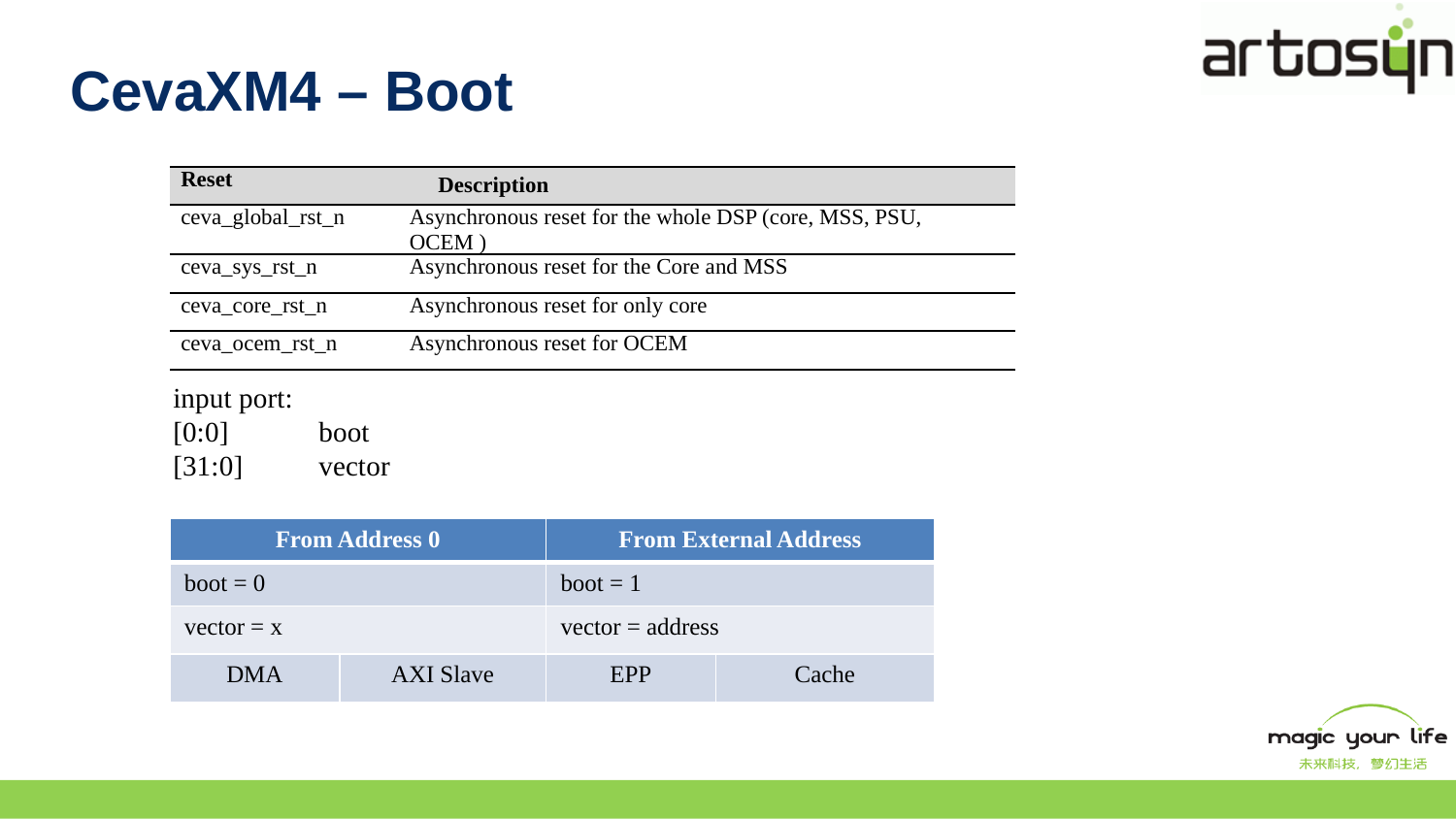

# CevaXM4 – Boot
| Reset | Description |
| --- | --- |
| ceva\_global\_rst\_n | Asynchronous reset for the whole DSP (core, MSS, PSU, OCEM ) |
| ceva\_sys\_rst\_n | Asynchronous reset for the Core and MSS |
| ceva\_core\_rst\_n | Asynchronous reset for only core |
| ceva\_ocem\_rst\_n | Asynchronous reset for OCEM |
input port:
[0:0] 	boot
[31:0]	vector
| From Address 0 |  | From External Address |  |
| --- | --- | --- | --- |
| boot = 0 |  | boot = 1 |  |
| vector = x |  | vector = address |  |
| DMA | AXI Slave | EPP | Cache |